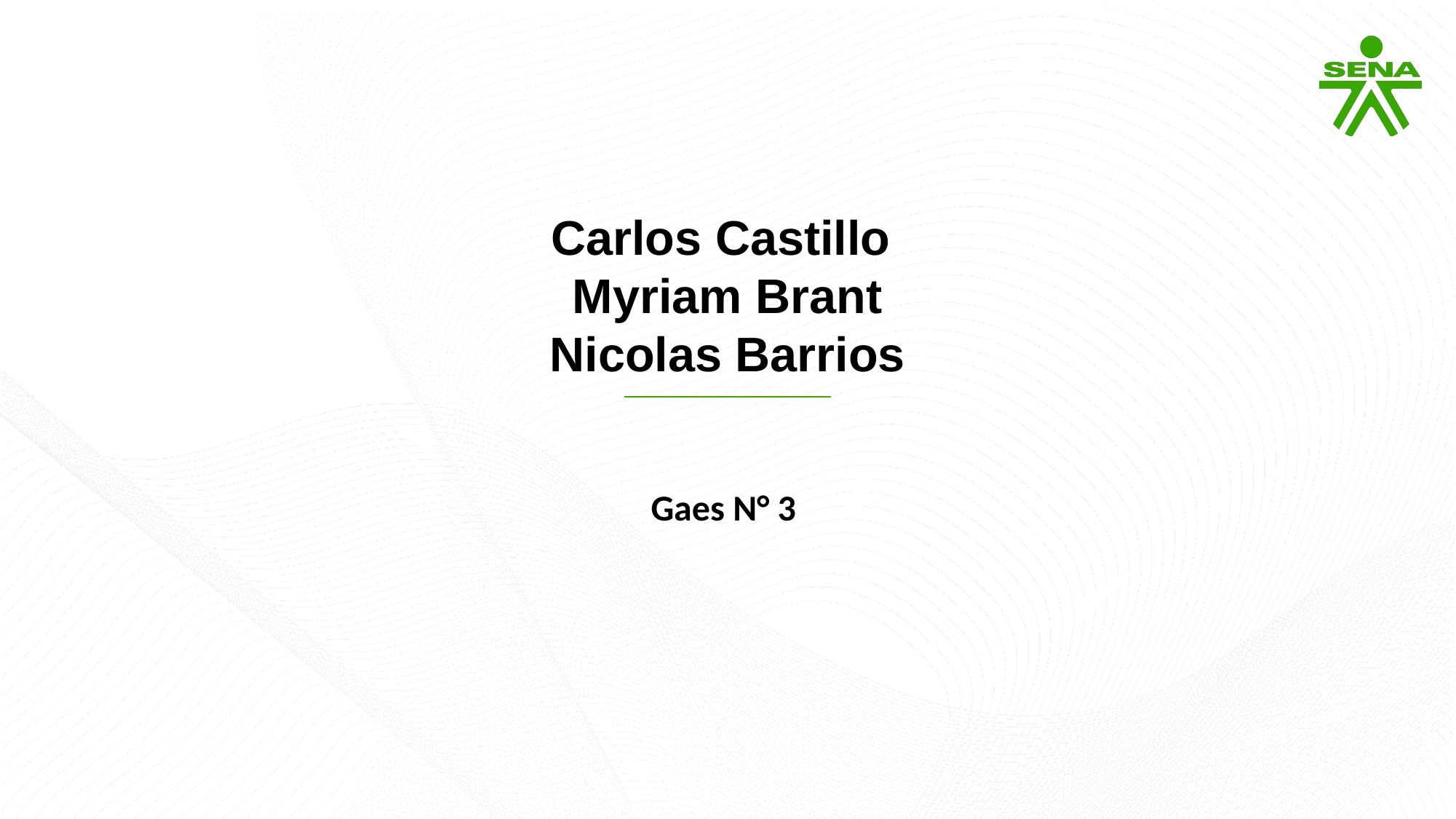

Carlos Castillo
Myriam Brant
Nicolas Barrios

Gaes N° 3